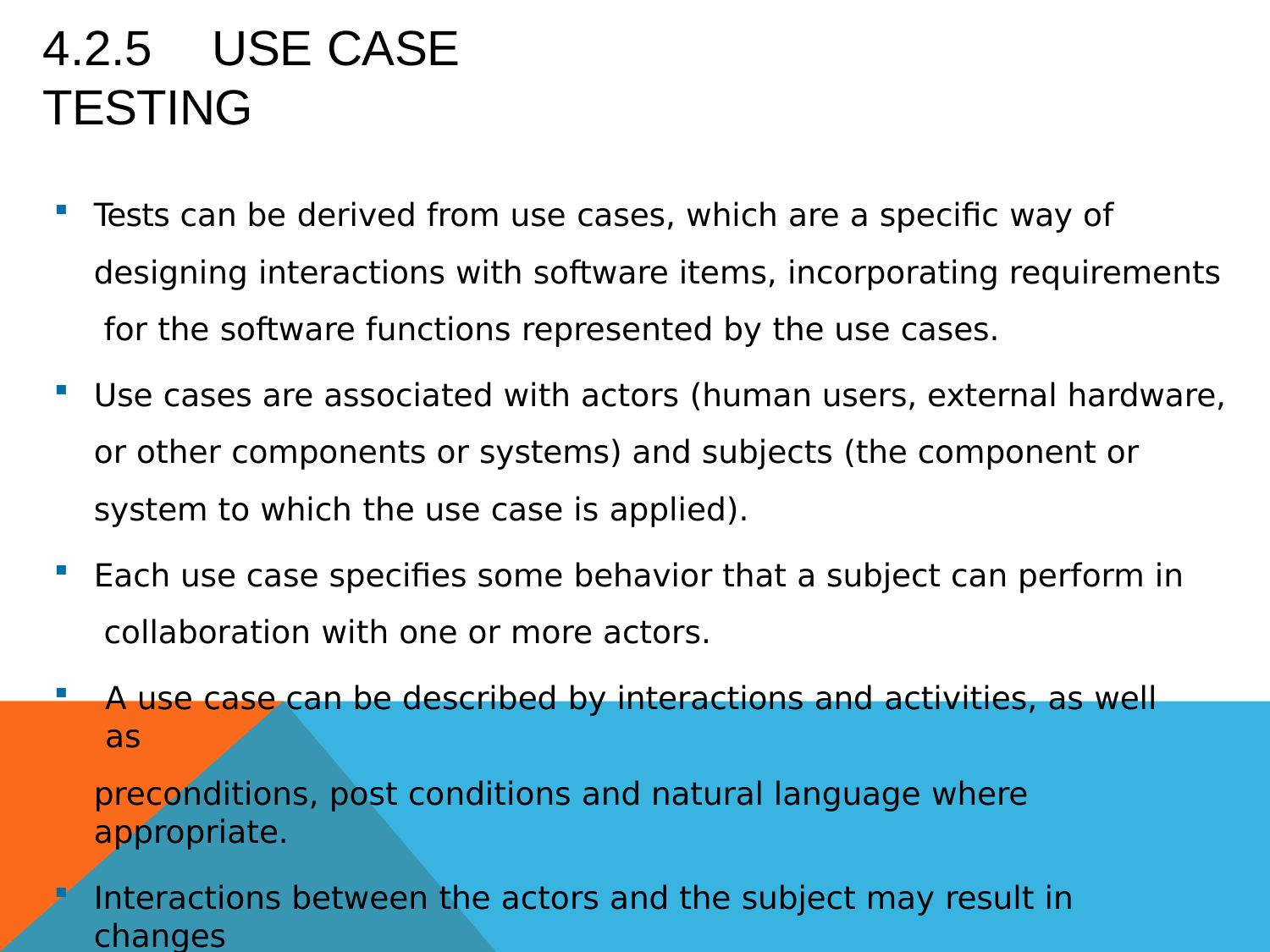

# 4.2.5	Use Case Testing
Tests can be derived from use cases, which are a specific way of  designing interactions with software items, incorporating requirements  for the software functions represented by the use cases.
Use cases are associated with actors (human users, external hardware,  or other components or systems) and subjects (the component or  system to which the use case is applied).
Each use case specifies some behavior that a subject can perform in  collaboration with one or more actors.
A use case can be described by interactions and activities, as well as
preconditions, post conditions and natural language where appropriate.
Interactions between the actors and the subject may result in changes
to the state of the subject.